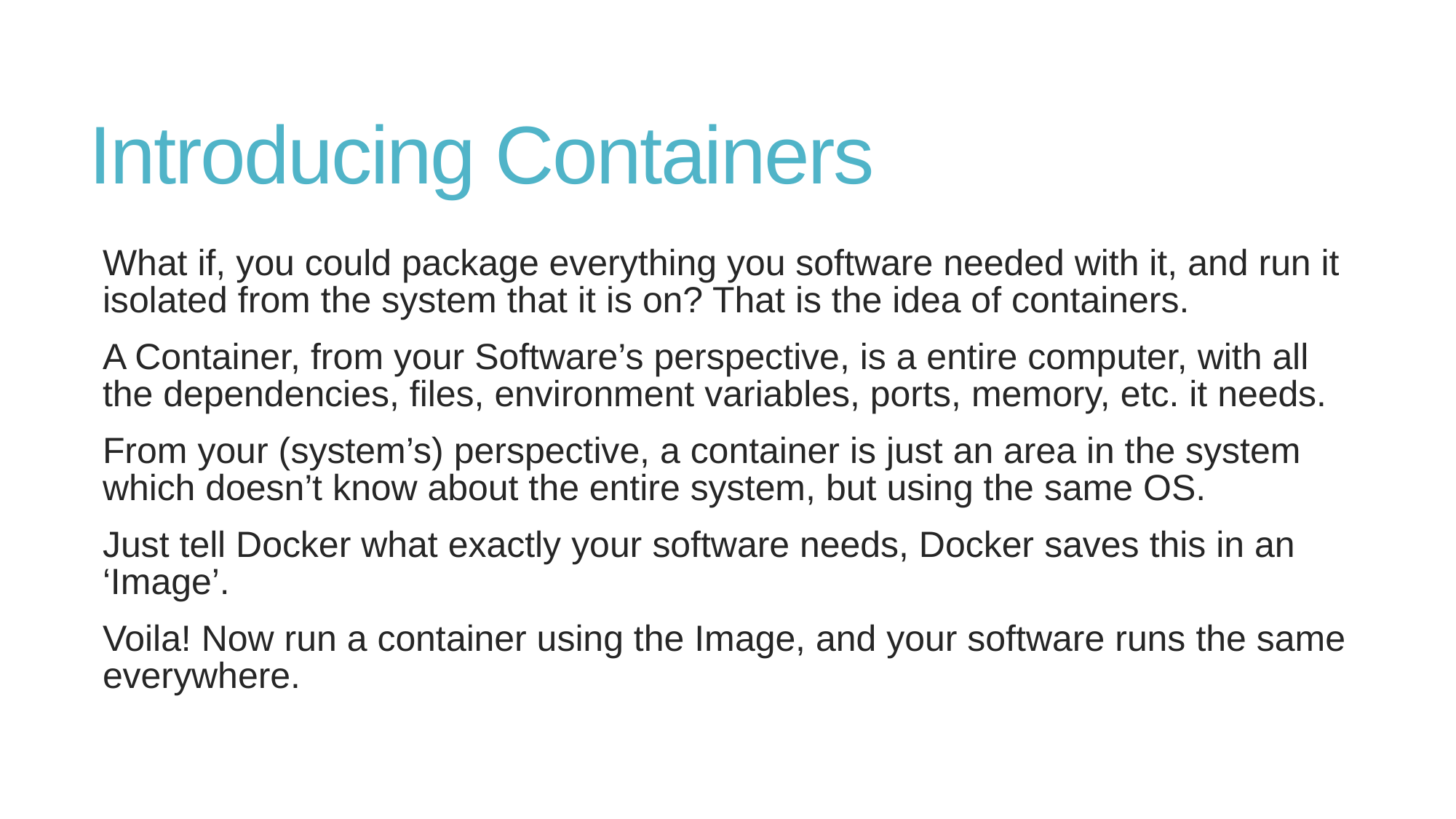

# Introducing Containers
What if, you could package everything you software needed with it, and run it isolated from the system that it is on? That is the idea of containers.
A Container, from your Software’s perspective, is a entire computer, with all the dependencies, files, environment variables, ports, memory, etc. it needs.
From your (system’s) perspective, a container is just an area in the system which doesn’t know about the entire system, but using the same OS.
Just tell Docker what exactly your software needs, Docker saves this in an ‘Image’.
Voila! Now run a container using the Image, and your software runs the same everywhere.